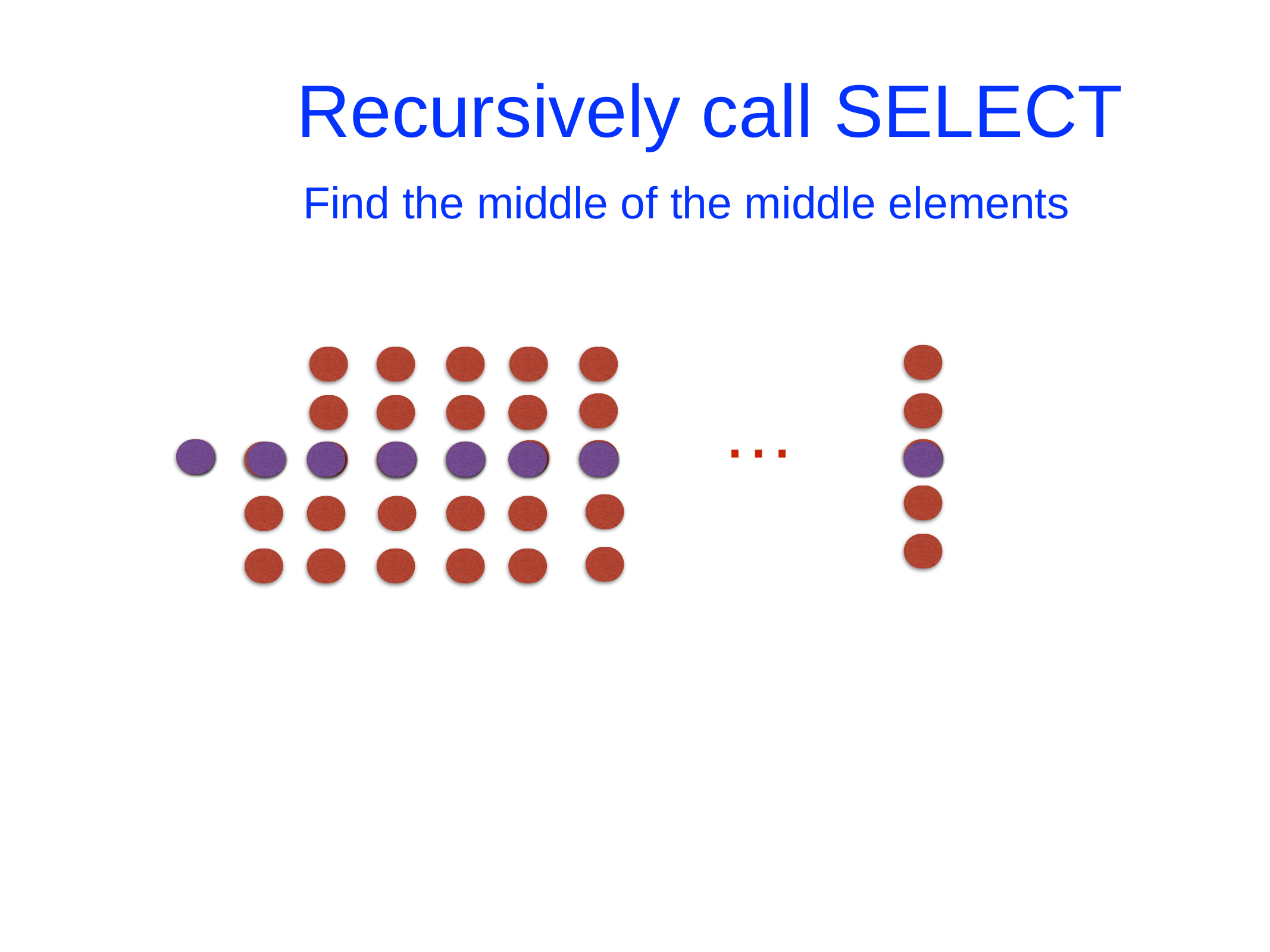

Recursively call SELECT
Find the middle of the middle elements

…